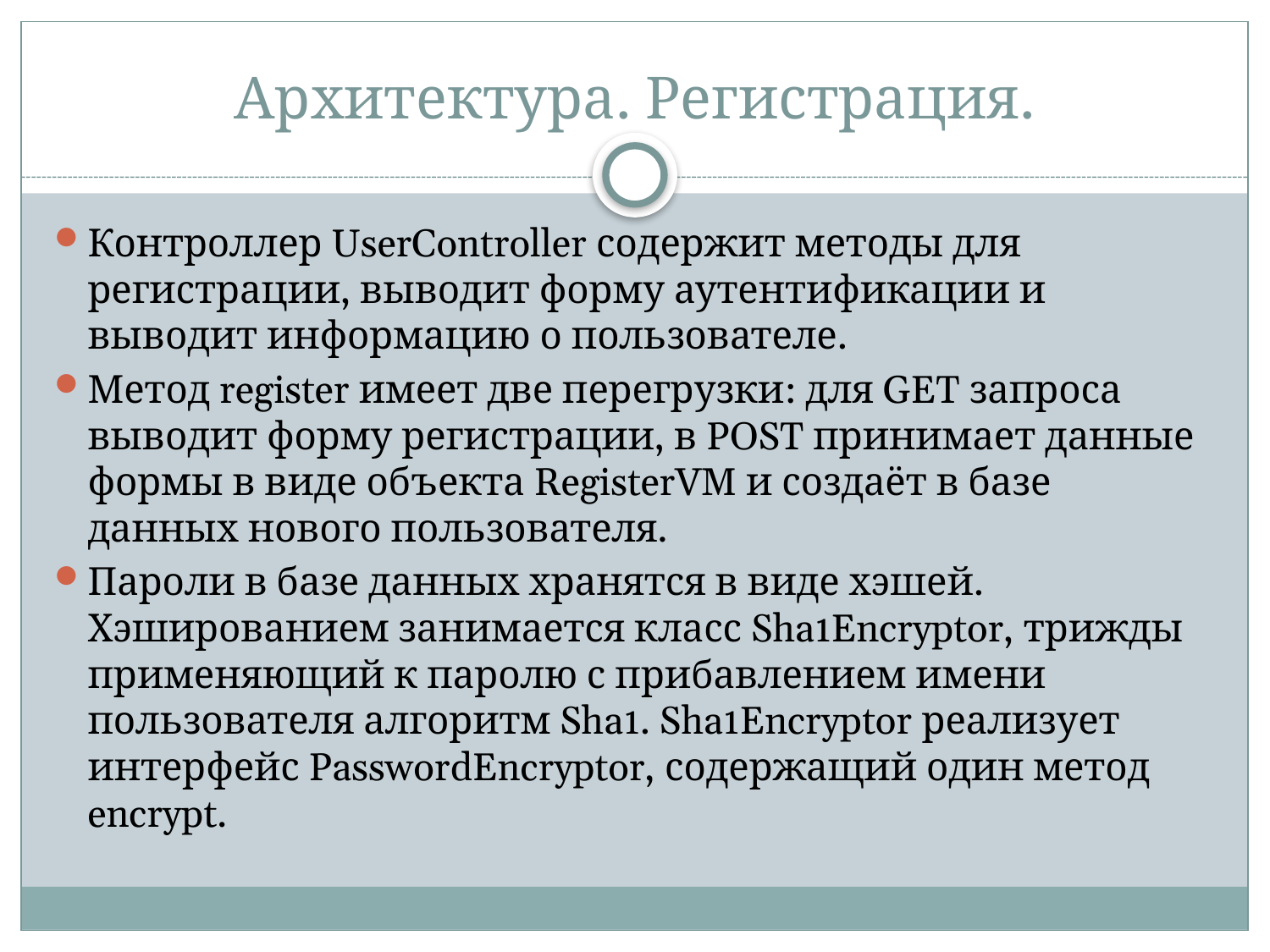

# Архитектура. Регистрация.
Контроллер UserController содержит методы для регистрации, выводит форму аутентификации и выводит информацию о пользователе.
Метод register имеет две перегрузки: для GET запроса выводит форму регистрации, в POST принимает данные формы в виде объекта RegisterVM и создаёт в базе данных нового пользователя.
Пароли в базе данных хранятся в виде хэшей. Хэшированием занимается класс Sha1Encryptor, трижды применяющий к паролю с прибавлением имени пользователя алгоритм Sha1. Sha1Encryptor реализует интерфейс PasswordEncryptor, содержащий один метод encrypt.